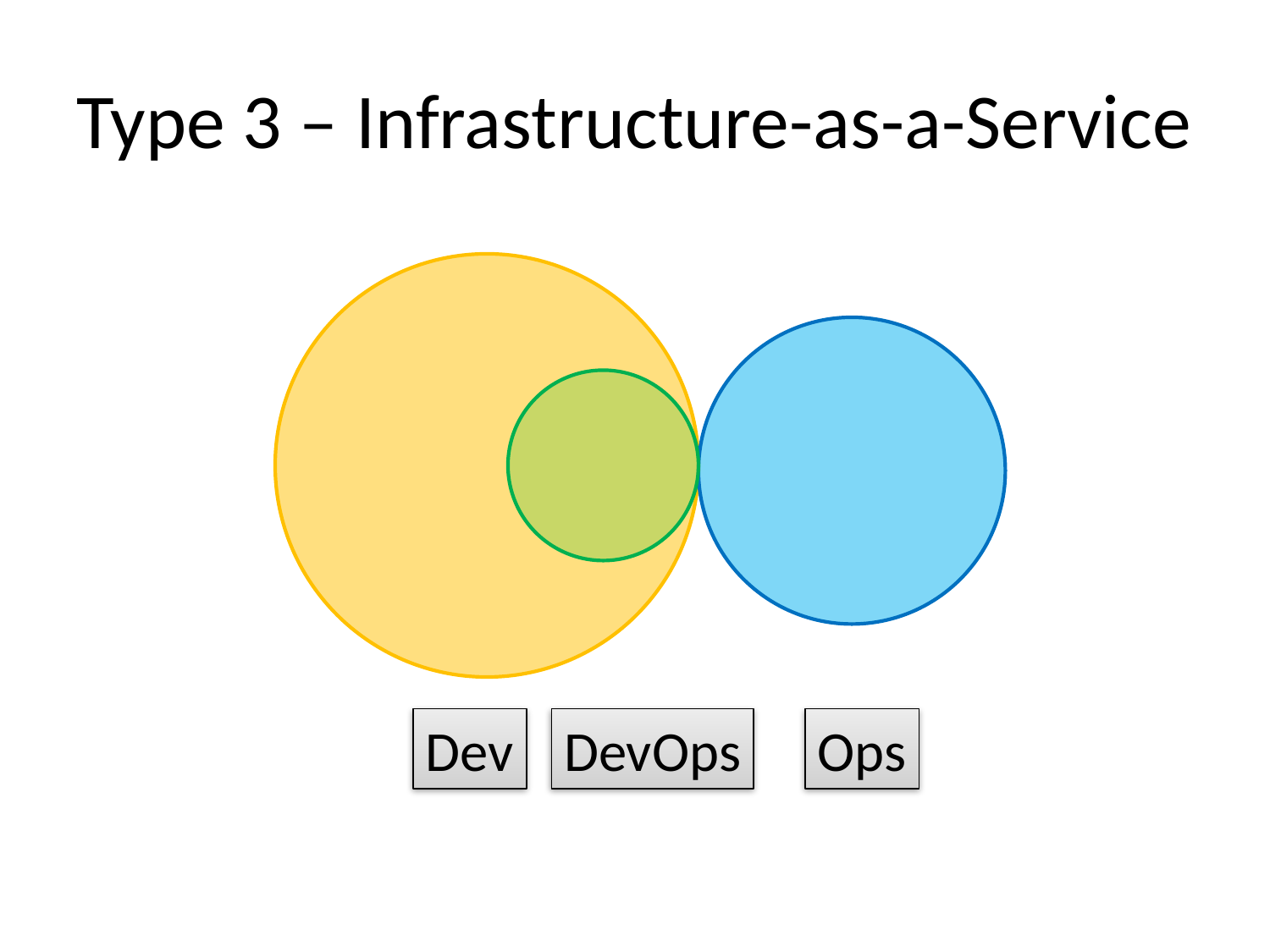

# Type 3 – Infrastructure-as-a-Service

Dev
DevOps
Ops